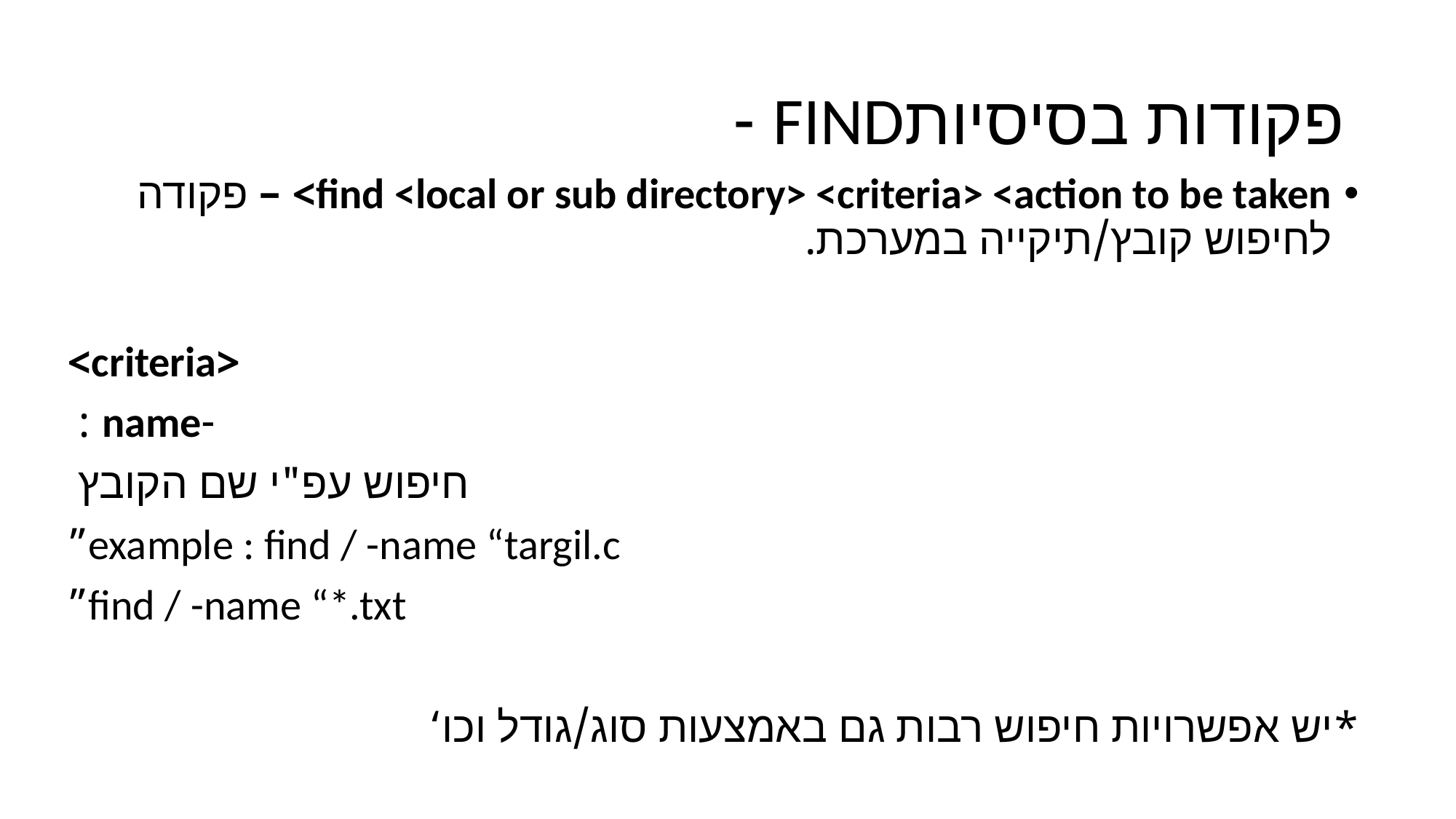

# פקודות בסיסיותFIND -
find <local or sub directory> <criteria> <action to be taken> – פקודה לחיפוש קובץ/תיקייה במערכת.

<criteria>
-name :
חיפוש עפ"י שם הקובץ
example : find / -name “targil.c”
find / -name “*.txt”

*יש אפשרויות חיפוש רבות גם באמצעות סוג/גודל וכו‘